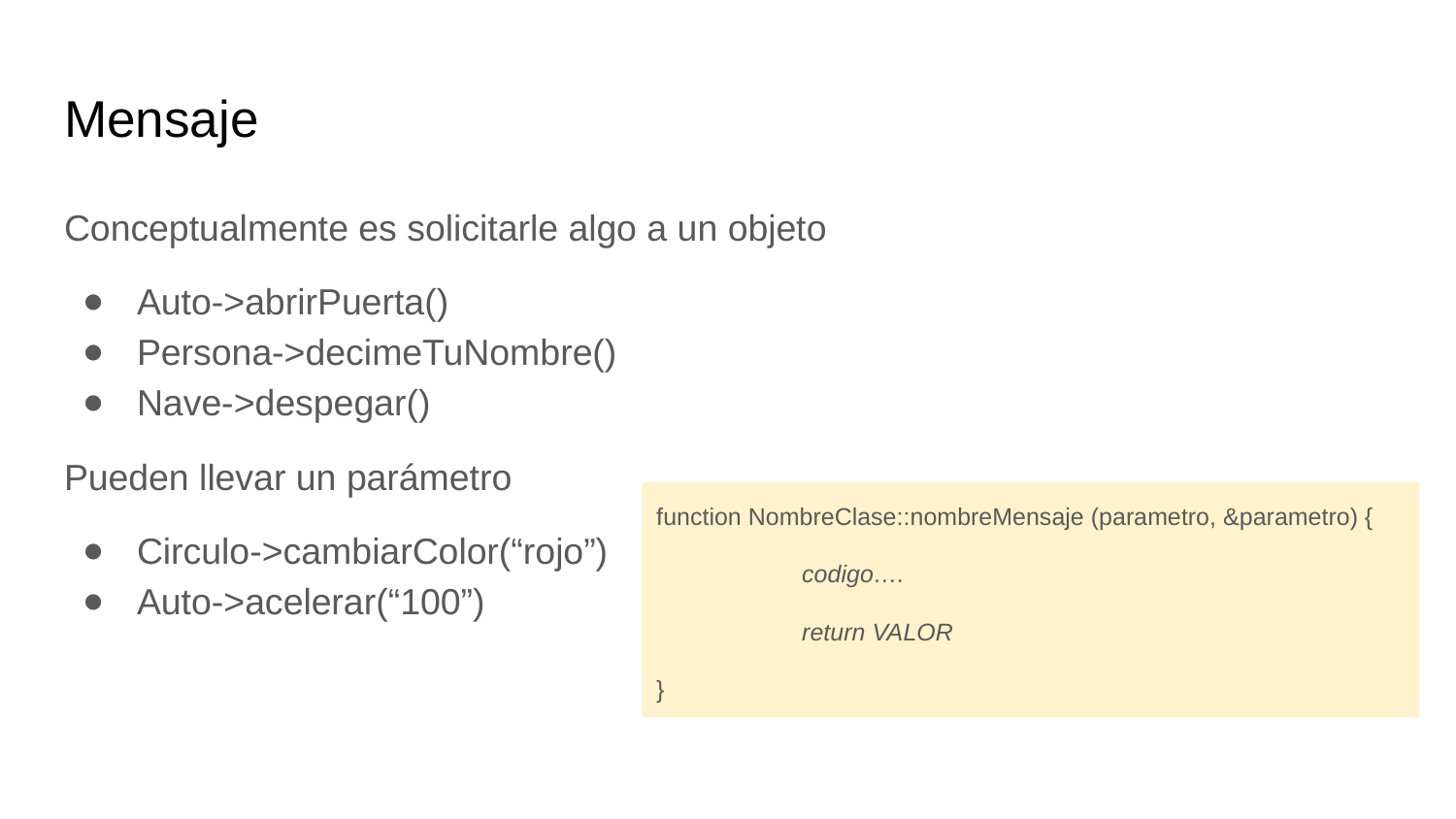

# Mensaje
Conceptualmente es solicitarle algo a un objeto
Auto->abrirPuerta()
Persona->decimeTuNombre()
Nave->despegar()
Pueden llevar un parámetro
Circulo->cambiarColor(“rojo”)
Auto->acelerar(“100”)
function NombreClase::nombreMensaje (parametro, &parametro) {
	codigo….
	return VALOR
}